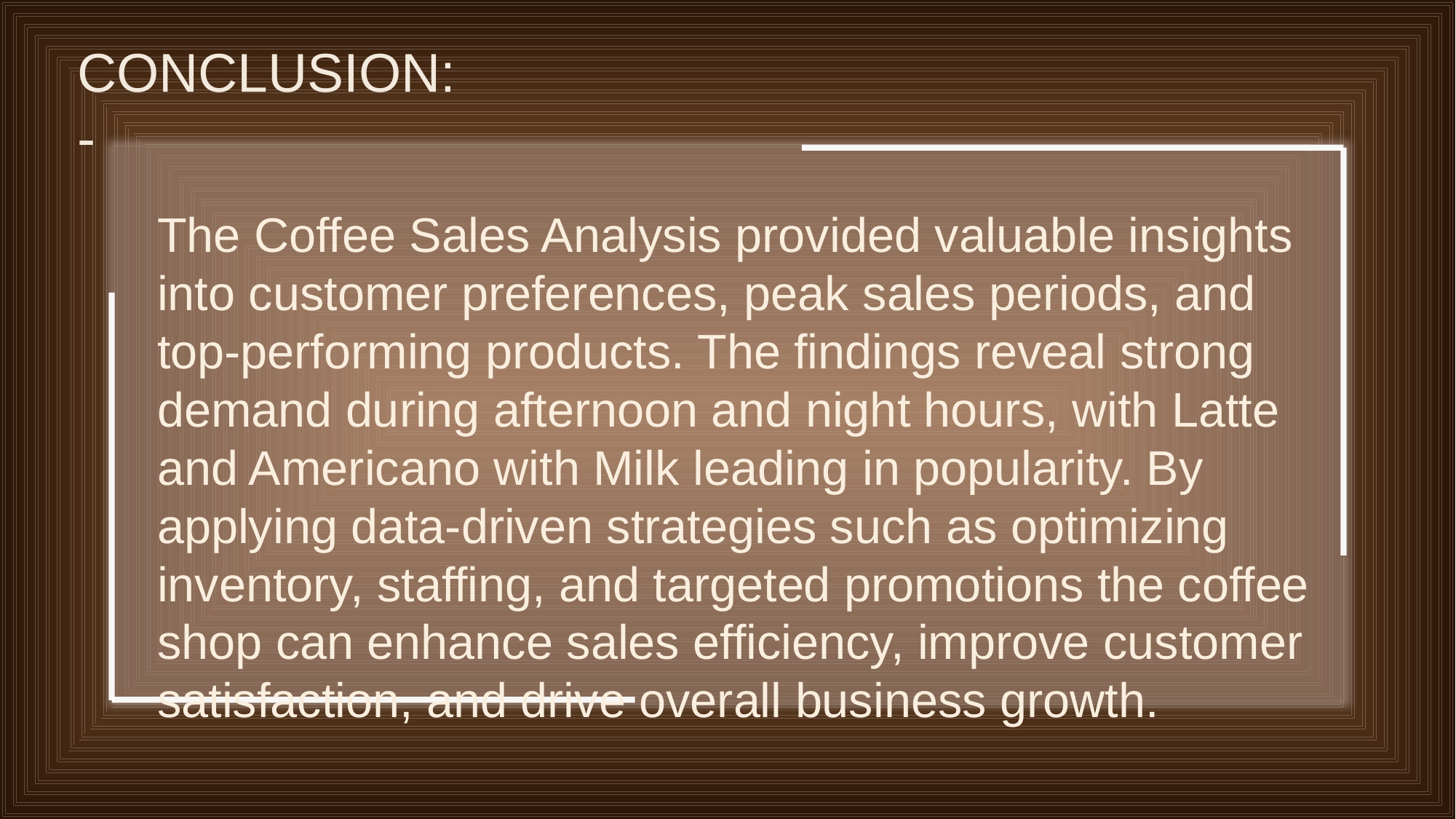

CONCLUSION:-

The Coffee Sales Analysis provided valuable insights into customer preferences, peak sales periods, and top-performing products. The findings reveal strong demand during afternoon and night hours, with Latte and Americano with Milk leading in popularity. By applying data-driven strategies such as optimizing inventory, staffing, and targeted promotions the coffee shop can enhance sales efficiency, improve customer satisfaction, and drive overall business growth.